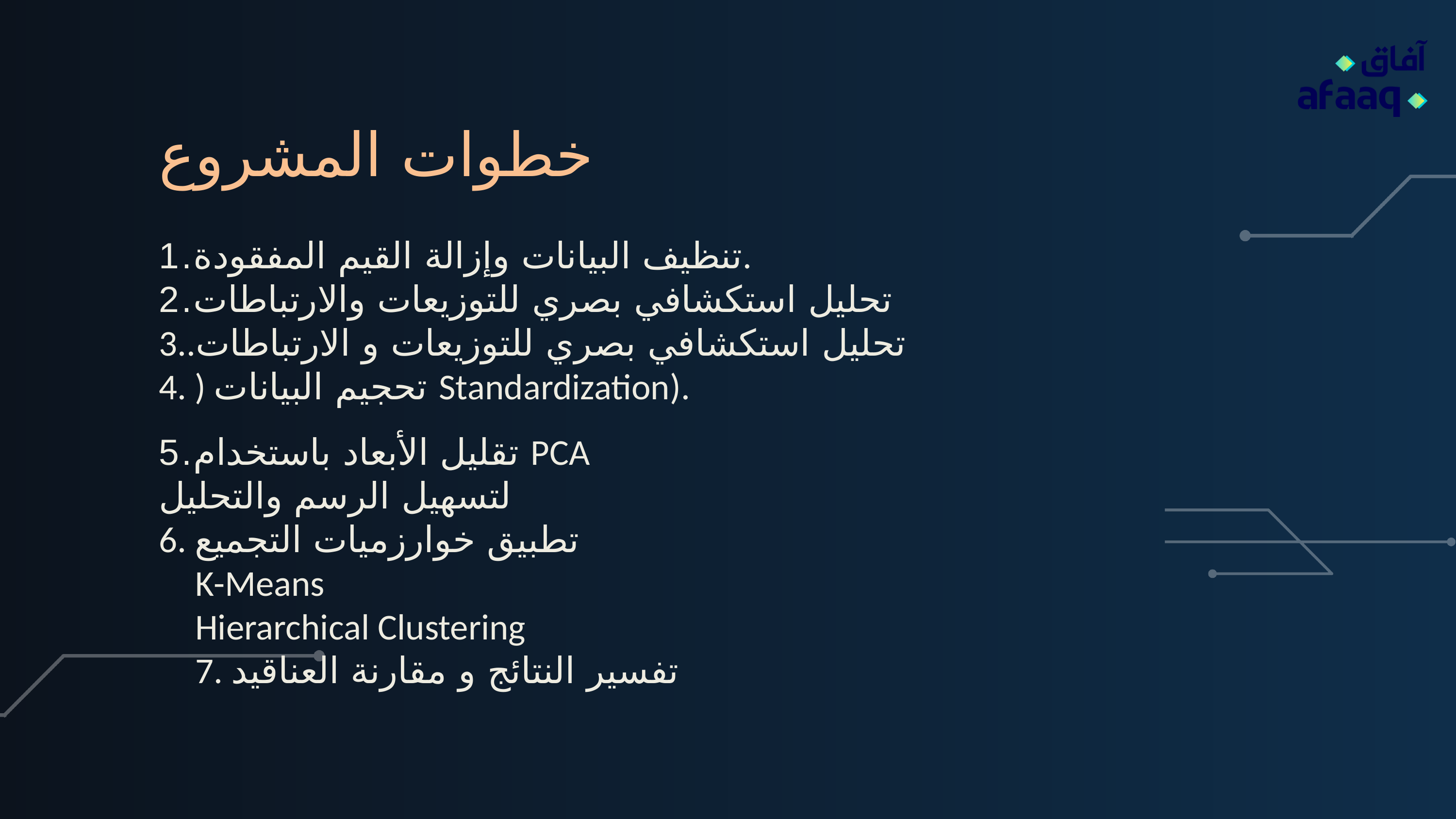

خطوات المشروع

تنظيف البيانات وإزالة القيم المفقودة.
تحليل استكشافي بصري للتوزيعات والارتباطات
.تحليل استكشافي بصري للتوزيعات و الارتباطات
 ) تحجيم البيانات Standardization).
تقليل الأبعاد باستخدام PCA
لتسهيل الرسم والتحليل
6. تطبيق خوارزميات التجميع
K-Means
Hierarchical Clustering
7. تفسير النتائج و مقارنة العناقيد